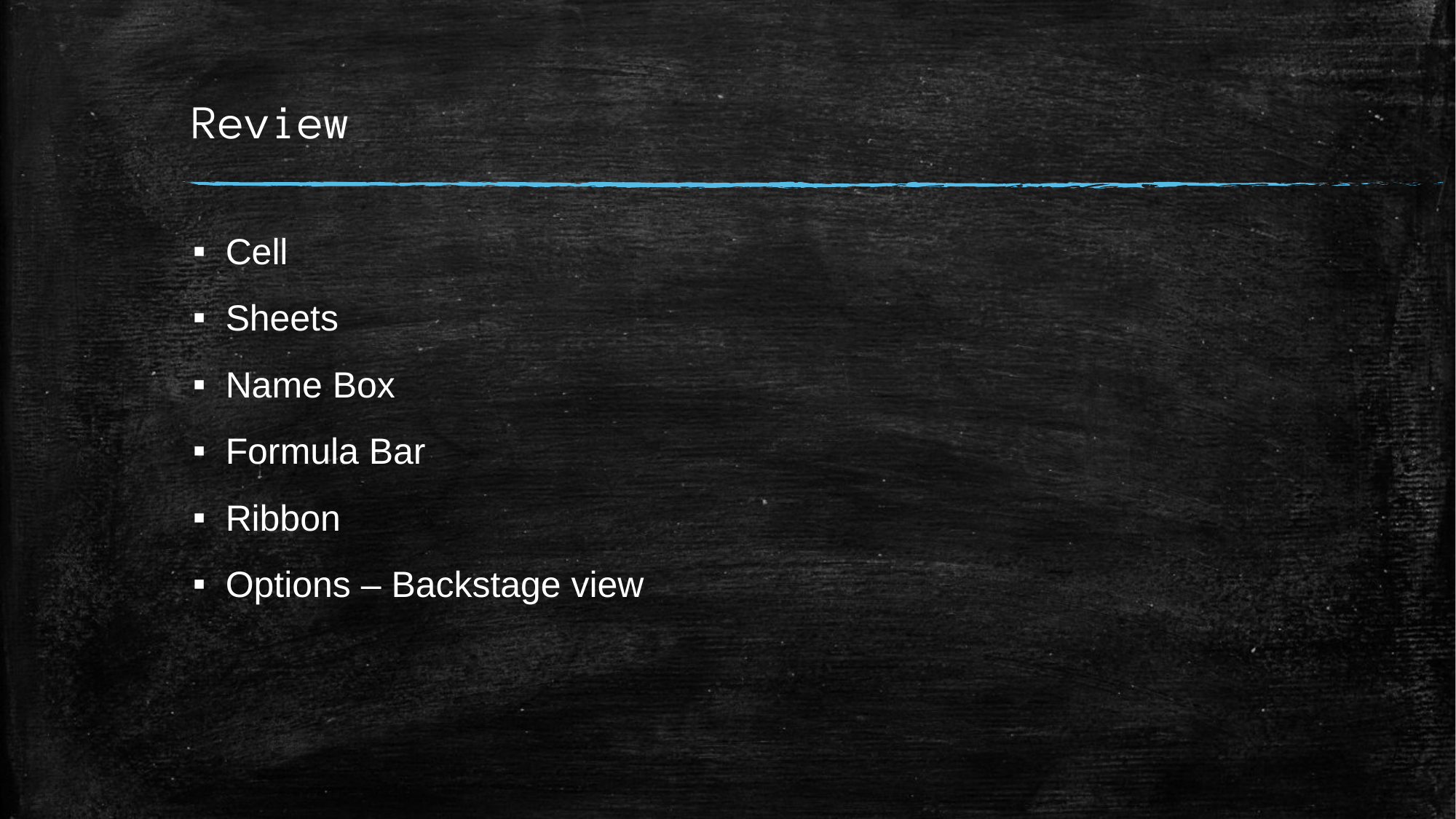

# Review
Cell
Sheets
Name Box
Formula Bar
Ribbon
Options – Backstage view